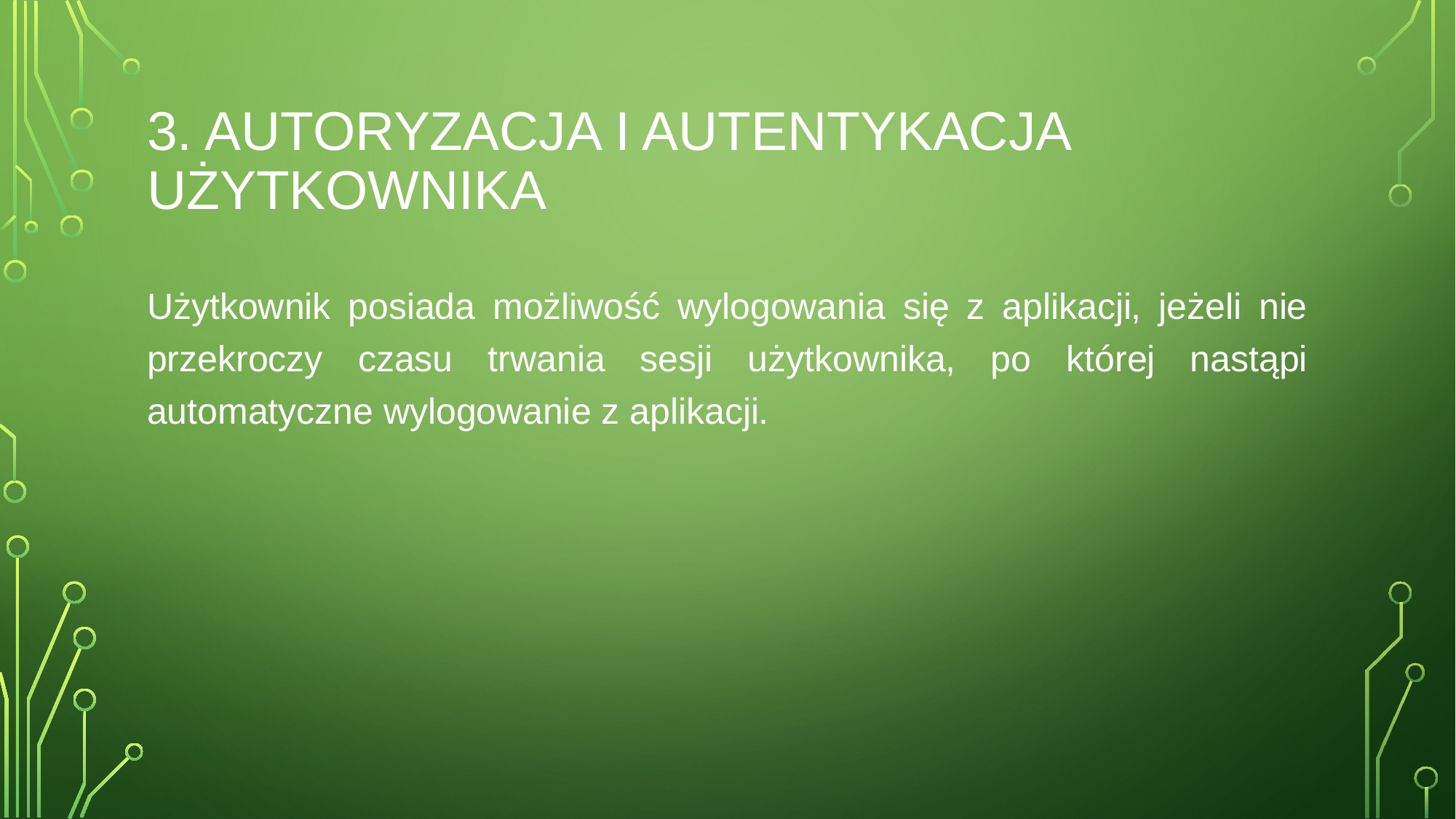

# 3. Autoryzacja i autentykacja użytkownika
Użytkownik posiada możliwość wylogowania się z aplikacji, jeżeli nie przekroczy czasu trwania sesji użytkownika, po której nastąpi automatyczne wylogowanie z aplikacji.